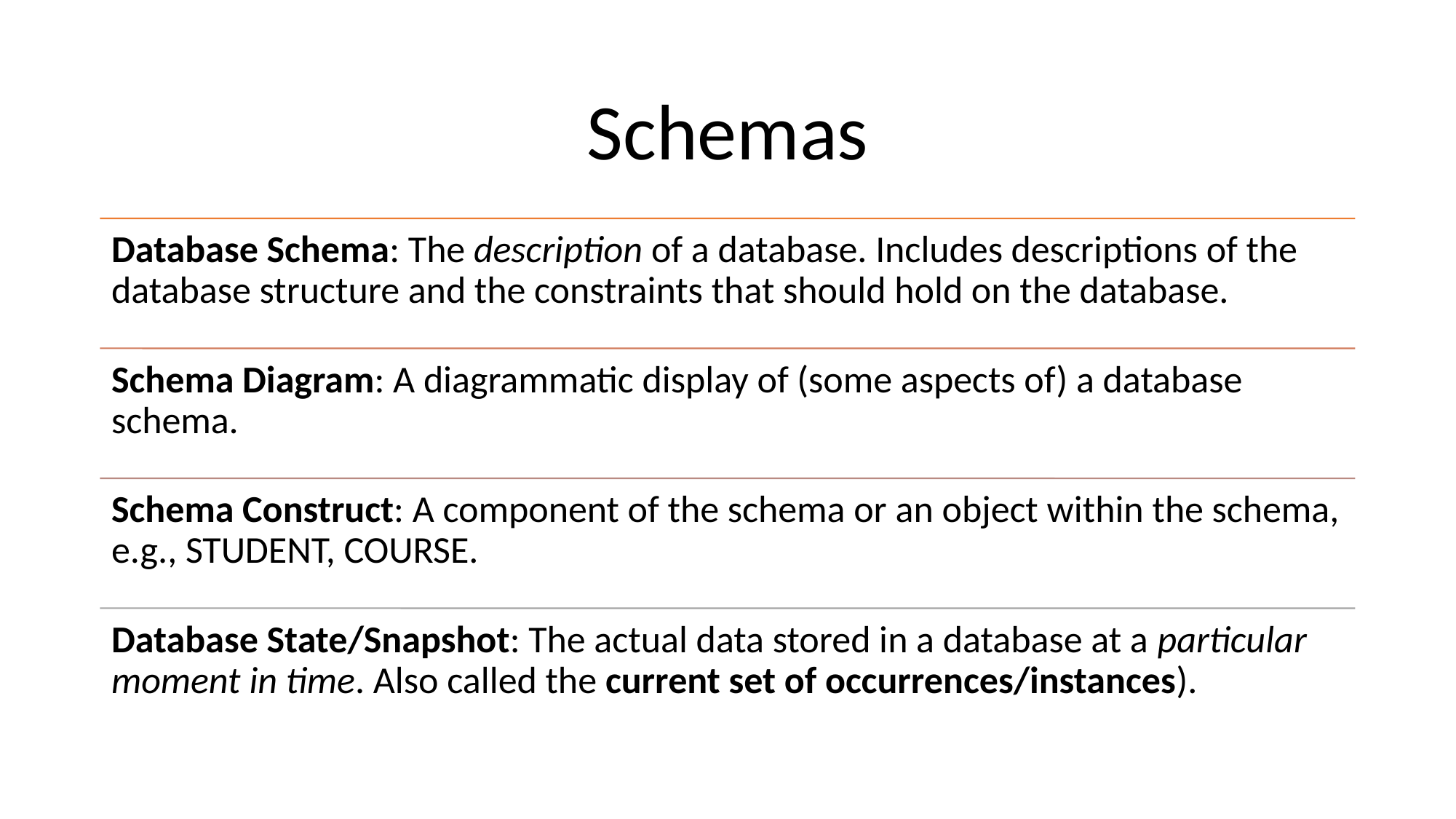

# Schemas
Database Schema: The description of a database. Includes descriptions of the database structure and the constraints that should hold on the database.
Schema Diagram: A diagrammatic display of (some aspects of) a database schema.
Schema Construct: A component of the schema or an object within the schema, e.g., STUDENT, COURSE.
Database State/Snapshot: The actual data stored in a database at a particular moment in time. Also called the current set of occurrences/instances).